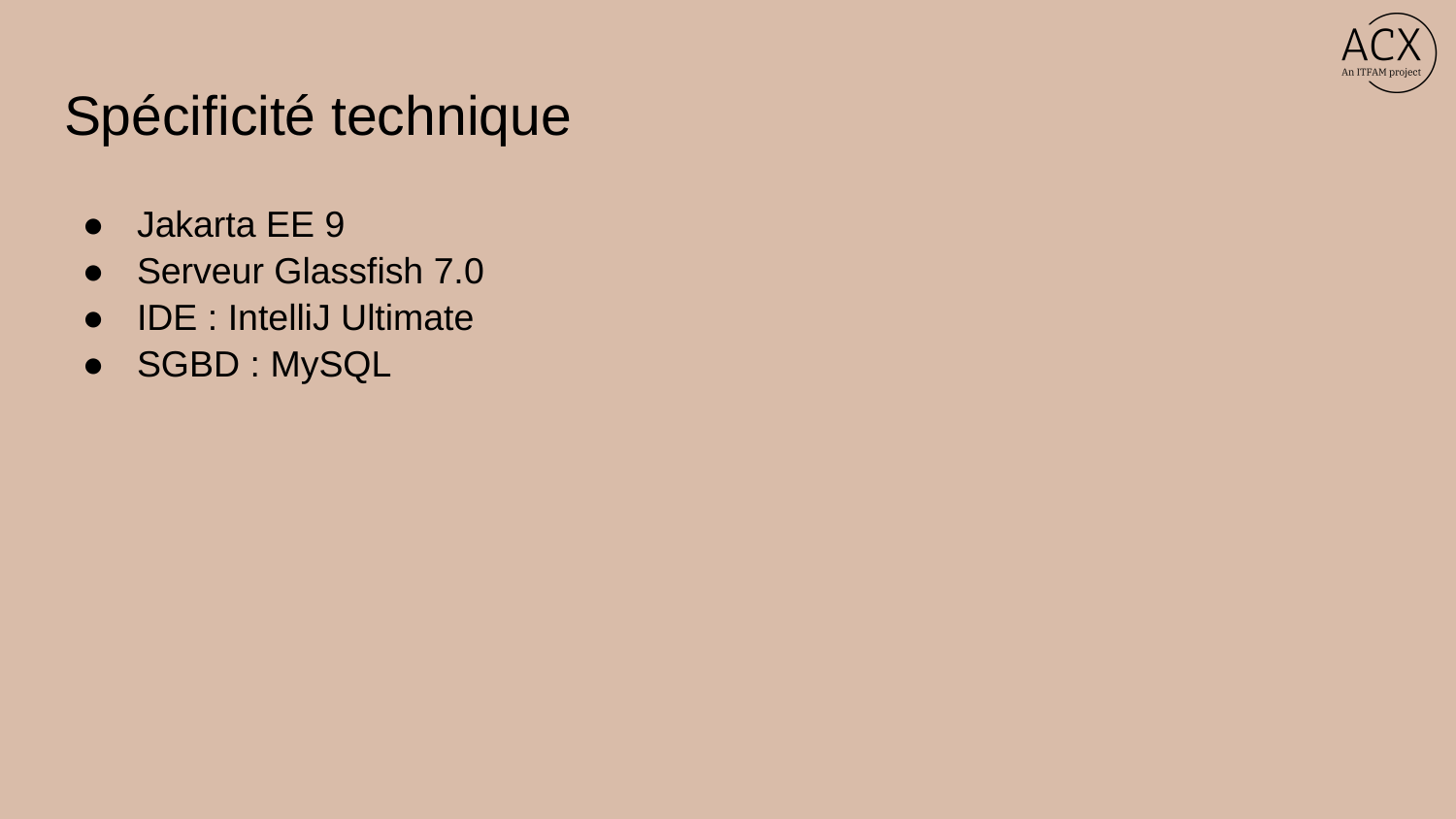

# Spécificité technique
Jakarta EE 9
Serveur Glassfish 7.0
IDE : IntelliJ Ultimate
SGBD : MySQL